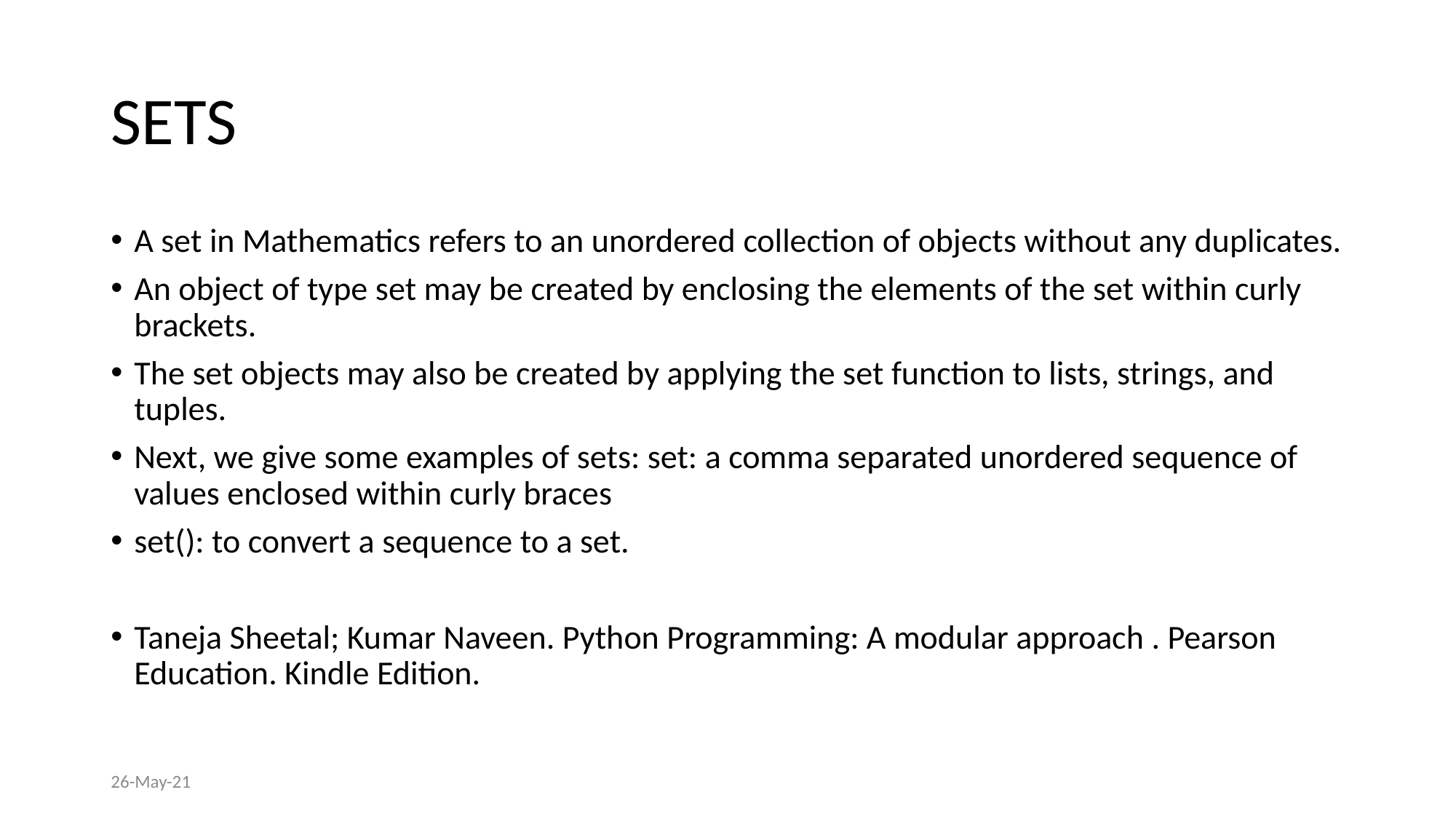

# SETS
A set in Mathematics refers to an unordered collection of objects without any duplicates.
An object of type set may be created by enclosing the elements of the set within curly brackets.
The set objects may also be created by applying the set function to lists, strings, and tuples.
Next, we give some examples of sets: set: a comma separated unordered sequence of values enclosed within curly braces
set(): to convert a sequence to a set.

Taneja Sheetal; Kumar Naveen. Python Programming: A modular approach . Pearson Education. Kindle Edition.
26-May-21